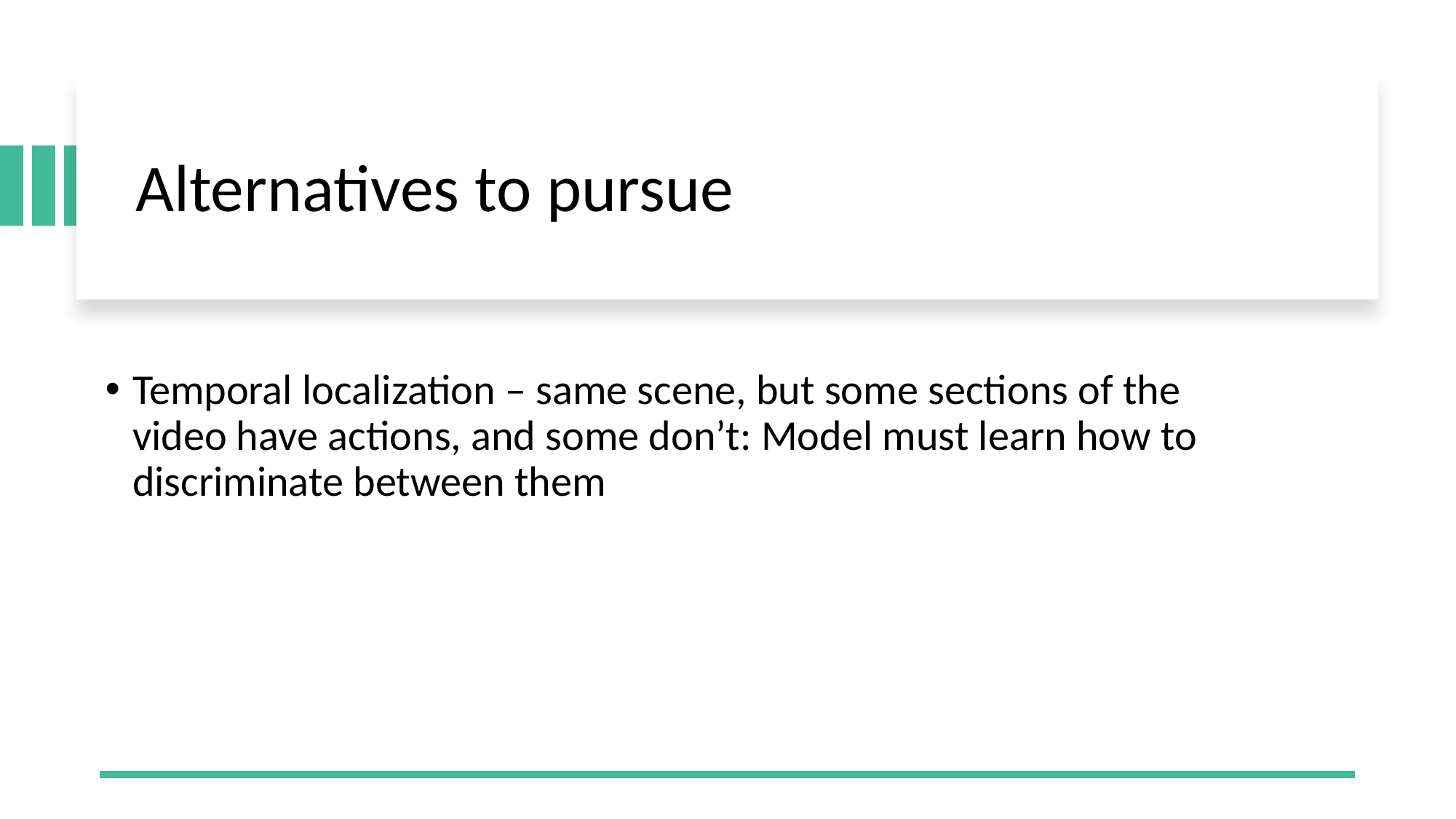

# Alternatives to pursue

Temporal localization – same scene, but some sections of the video have actions, and some don’t: Model must learn how to discriminate between them